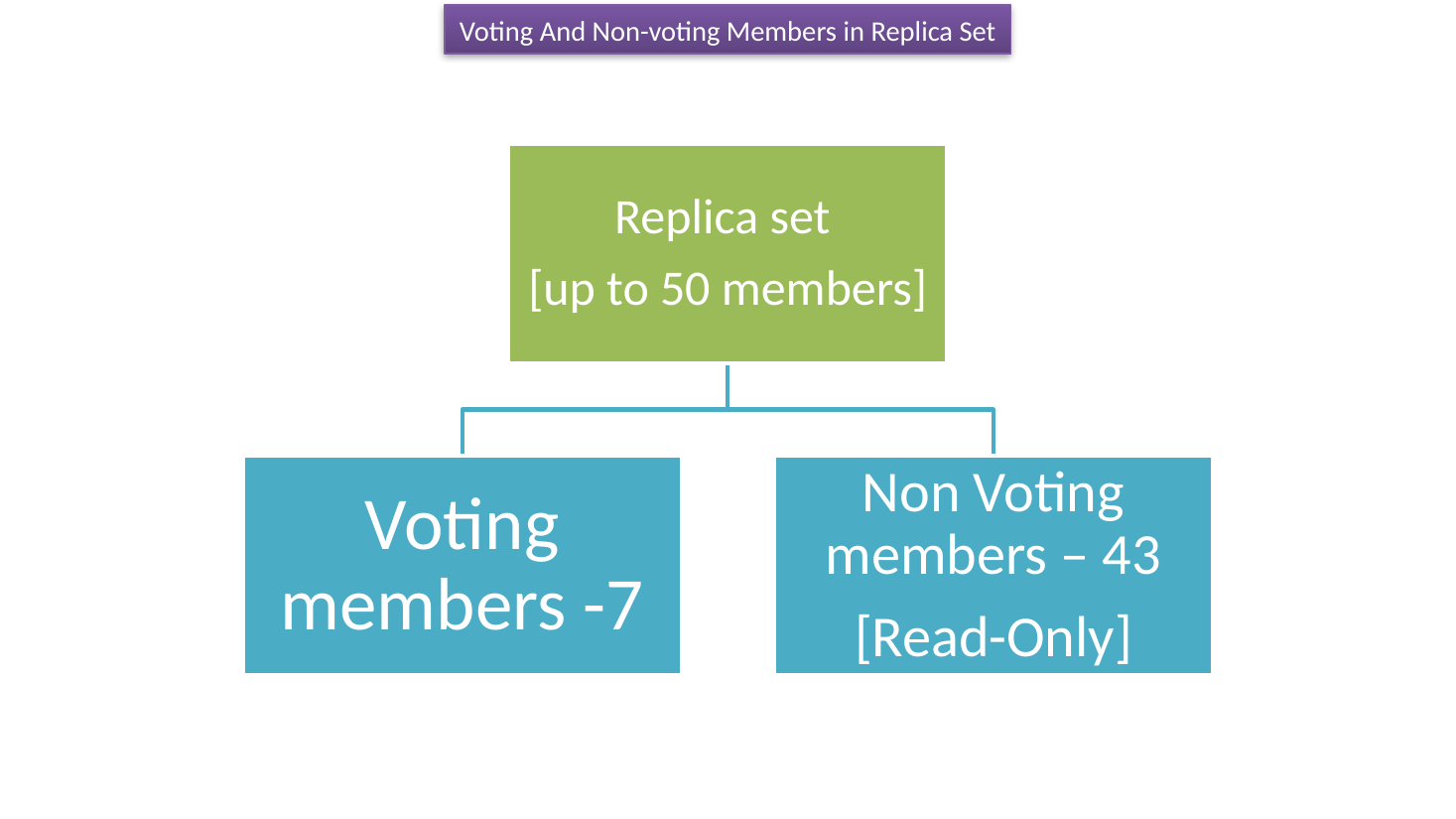

Voting And Non-voting Members in Replica Set

Replica set
[up to 50 members]
Voting members -7
Non Voting members – 43
[Read-Only]